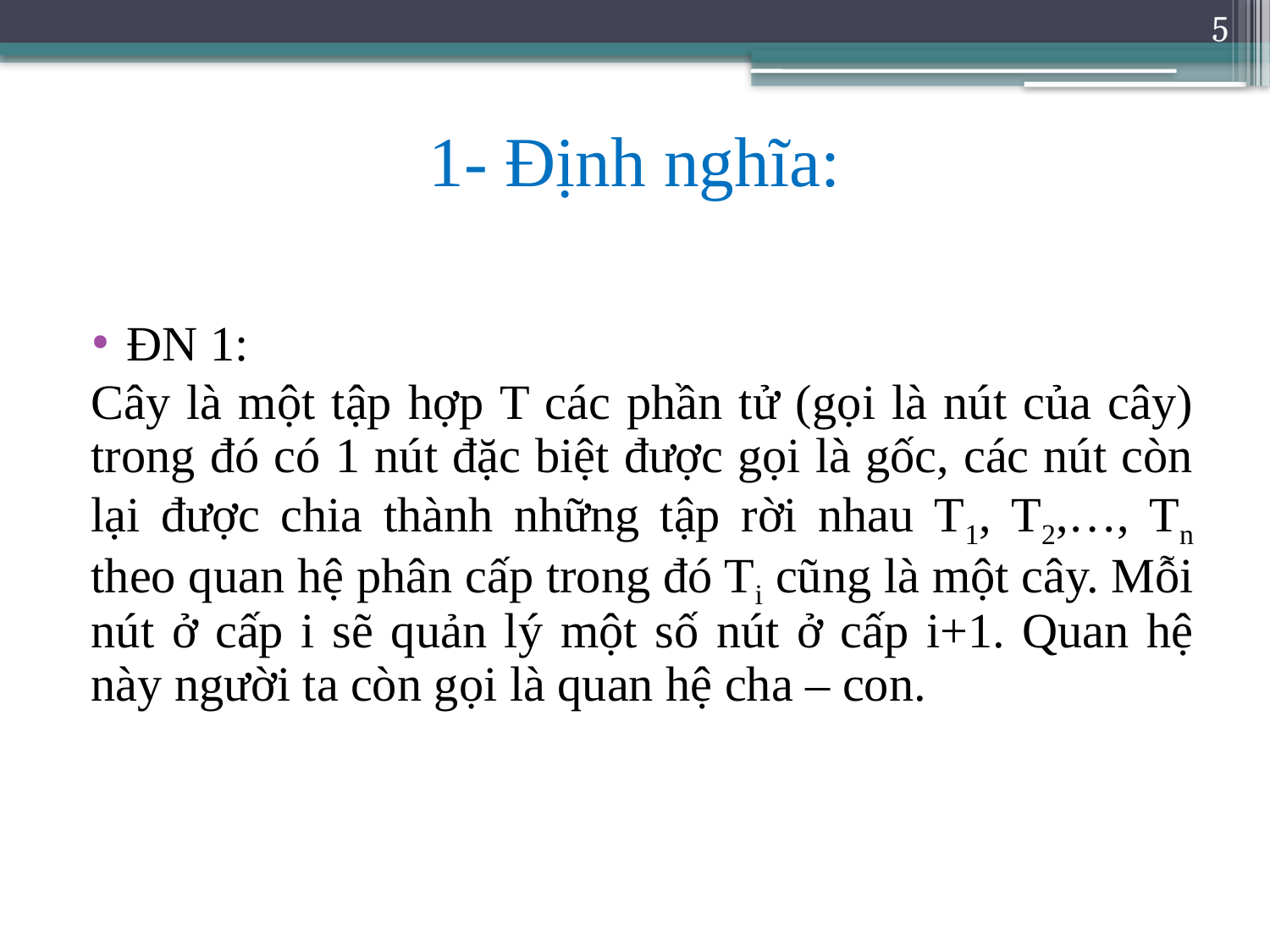

5
# 1- Định nghĩa:
ĐN 1:
Cây là một tập hợp T các phần tử (gọi là nút của cây) trong đó có 1 nút đặc biệt được gọi là gốc, các nút còn lại được chia thành những tập rời nhau T1, T2,…, Tn theo quan hệ phân cấp trong đó Ti cũng là một cây. Mỗi nút ở cấp i sẽ quản lý một số nút ở cấp i+1. Quan hệ này người ta còn gọi là quan hệ cha – con.